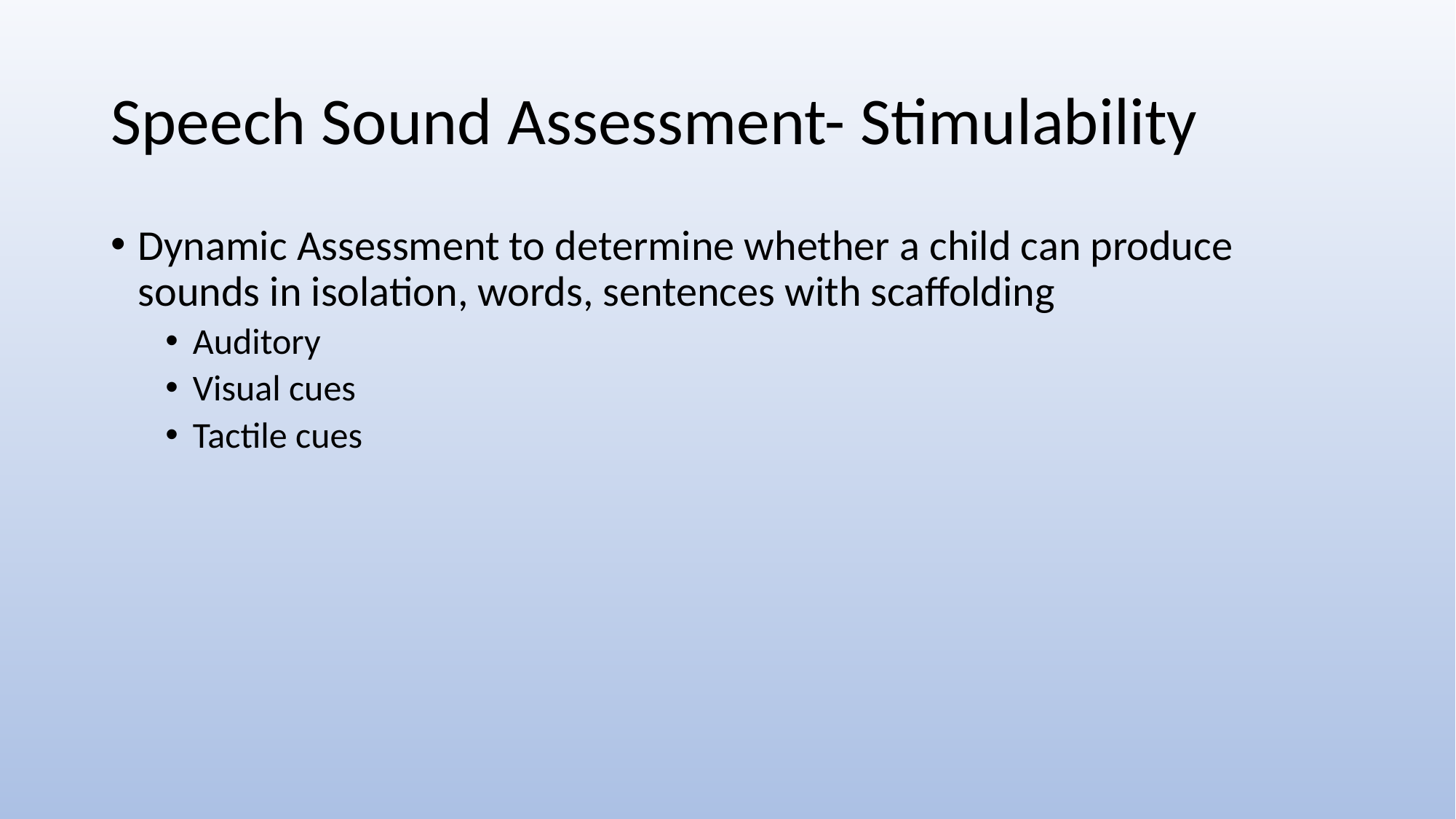

# Speech Sound Assessment- Stimulability
Dynamic Assessment to determine whether a child can produce sounds in isolation, words, sentences with scaffolding
Auditory
Visual cues
Tactile cues